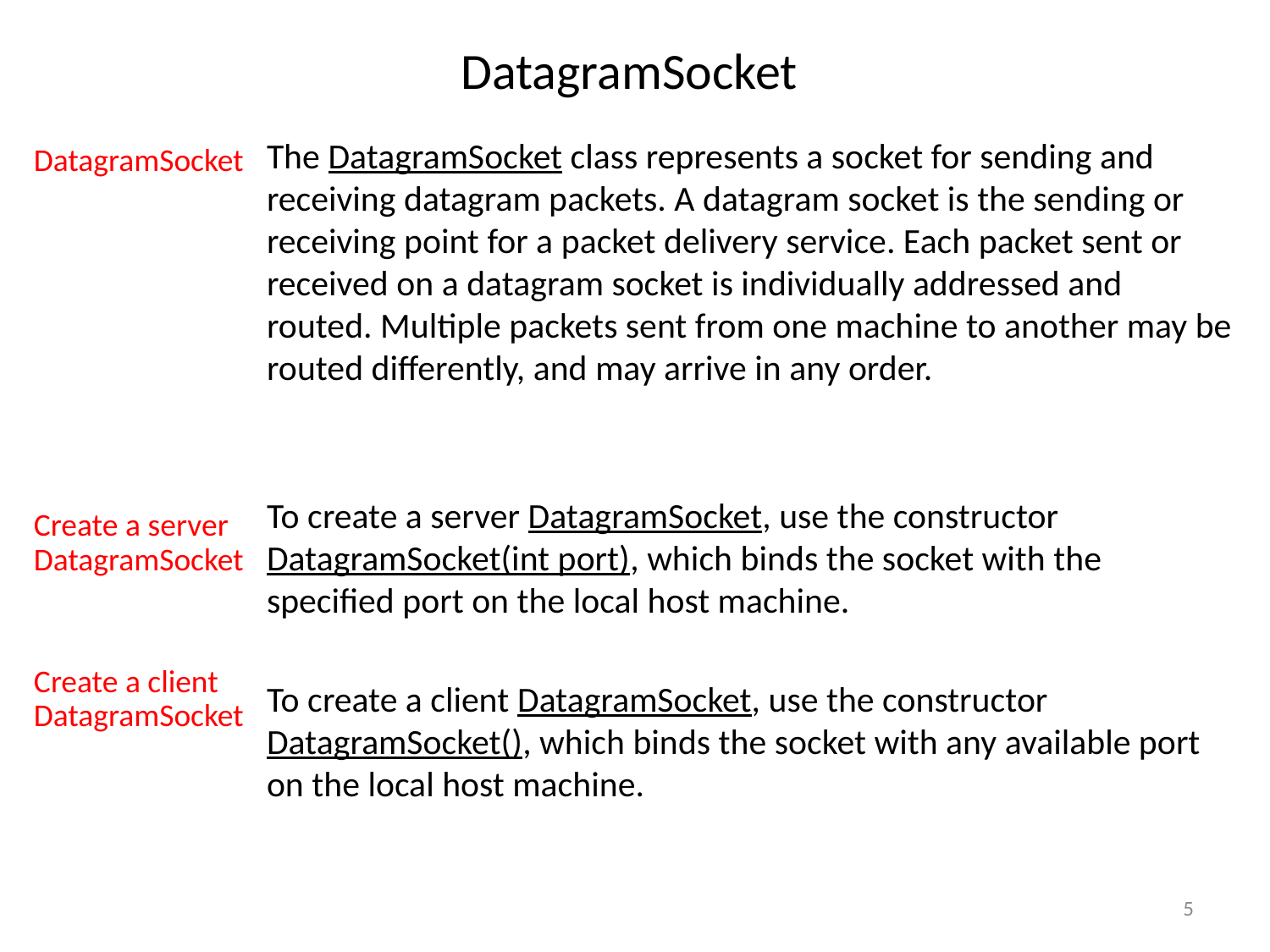

# DatagramSocket
The DatagramSocket class represents a socket for sending and receiving datagram packets. A datagram socket is the sending or receiving point for a packet delivery service. Each packet sent or received on a datagram socket is individually addressed and routed. Multiple packets sent from one machine to another may be routed differently, and may arrive in any order.

To create a server DatagramSocket, use the constructor DatagramSocket(int port), which binds the socket with the specified port on the local host machine.

To create a client DatagramSocket, use the constructor DatagramSocket(), which binds the socket with any available port on the local host machine.
DatagramSocket

Create a server DatagramSocket

Create a client DatagramSocket

5